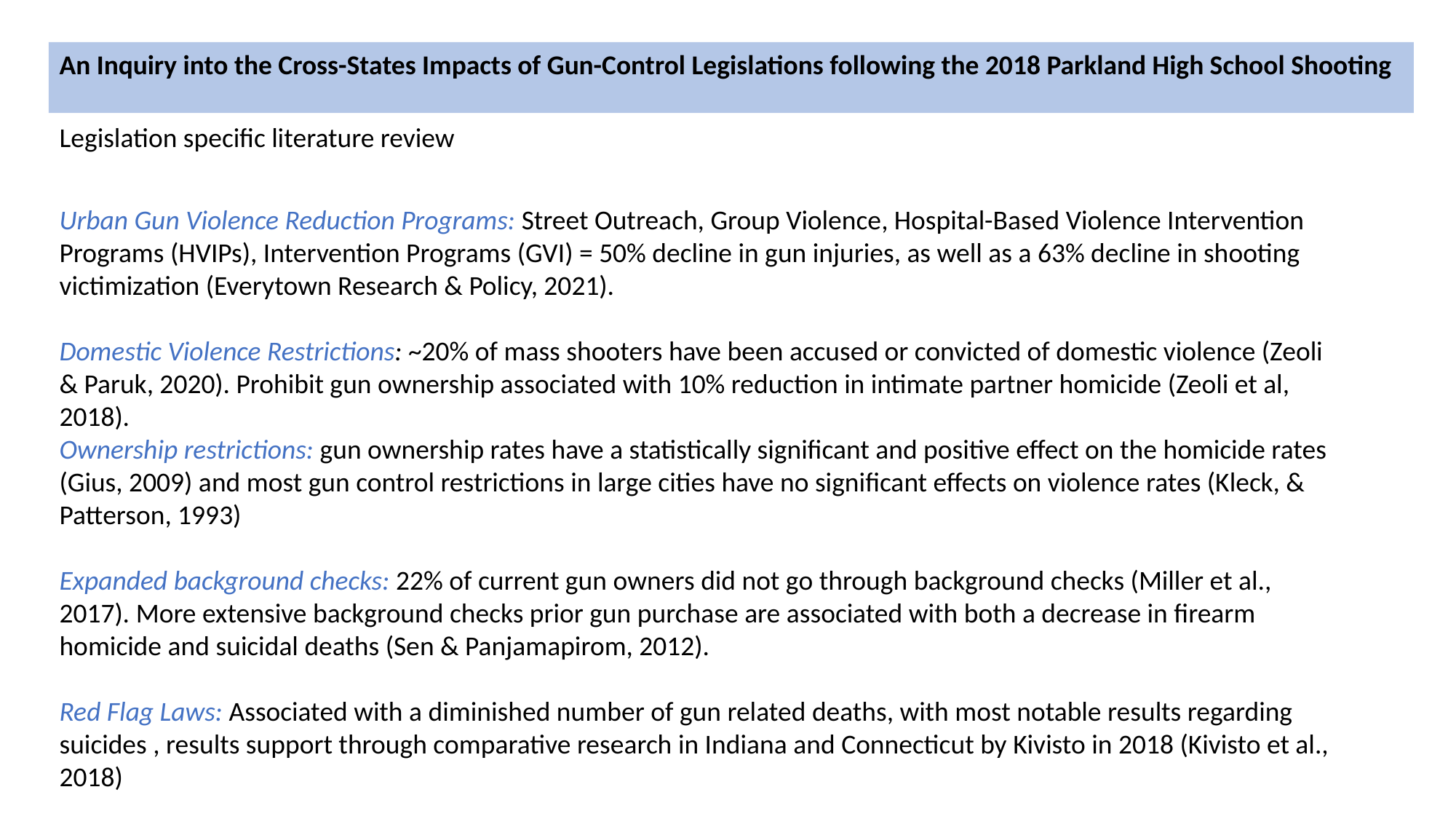

An Inquiry into the Cross-States Impacts of Gun-Control Legislations following the 2018 Parkland High School Shooting

Legislation specific literature review
Urban Gun Violence Reduction Programs: Street Outreach, Group Violence, Hospital-Based Violence Intervention Programs (HVIPs), Intervention Programs (GVI) = 50% decline in gun injuries, as well as a 63% decline in shooting victimization (Everytown Research & Policy, 2021).

Domestic Violence Restrictions: ~20% of mass shooters have been accused or convicted of domestic violence (Zeoli & Paruk, 2020). Prohibit gun ownership associated with 10% reduction in intimate partner homicide (Zeoli et al, 2018).
Ownership restrictions: gun ownership rates have a statistically significant and positive effect on the homicide rates
(Gius, 2009) and most gun control restrictions in large cities have no significant effects on violence rates (Kleck, & Patterson, 1993)

Expanded background checks: 22% of current gun owners did not go through background checks (Miller et al., 2017). More extensive background checks prior gun purchase are associated with both a decrease in firearm homicide and suicidal deaths (Sen & Panjamapirom, 2012).

Red Flag Laws: Associated with a diminished number of gun related deaths, with most notable results regarding suicides , results support through comparative research in Indiana and Connecticut by Kivisto in 2018 (Kivisto et al., 2018)